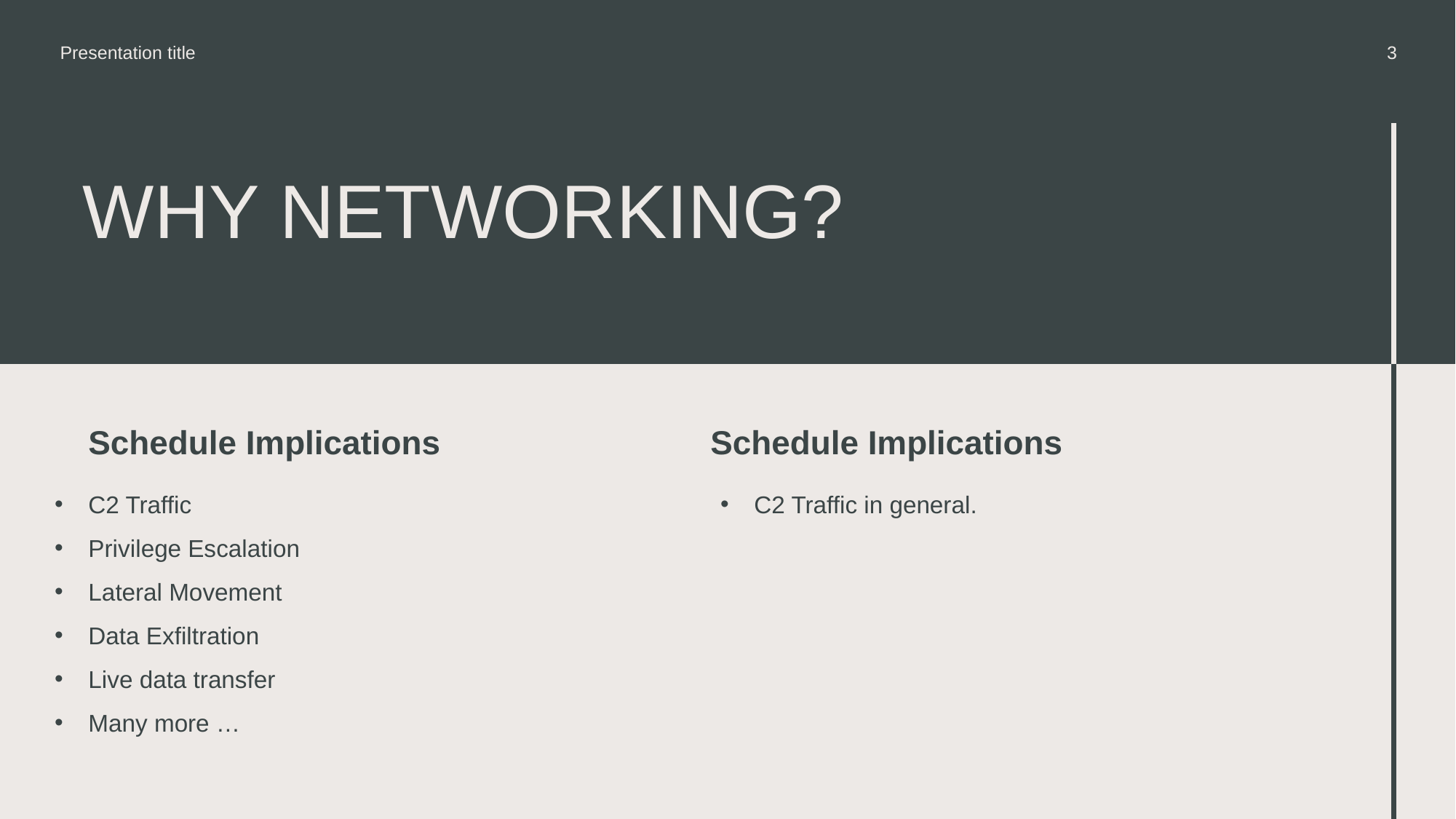

Presentation title
3
# Why Networking?
Schedule Implications
Schedule Implications
C2 Traffic
Privilege Escalation
Lateral Movement
Data Exfiltration
Live data transfer
Many more …

C2 Traffic in general.